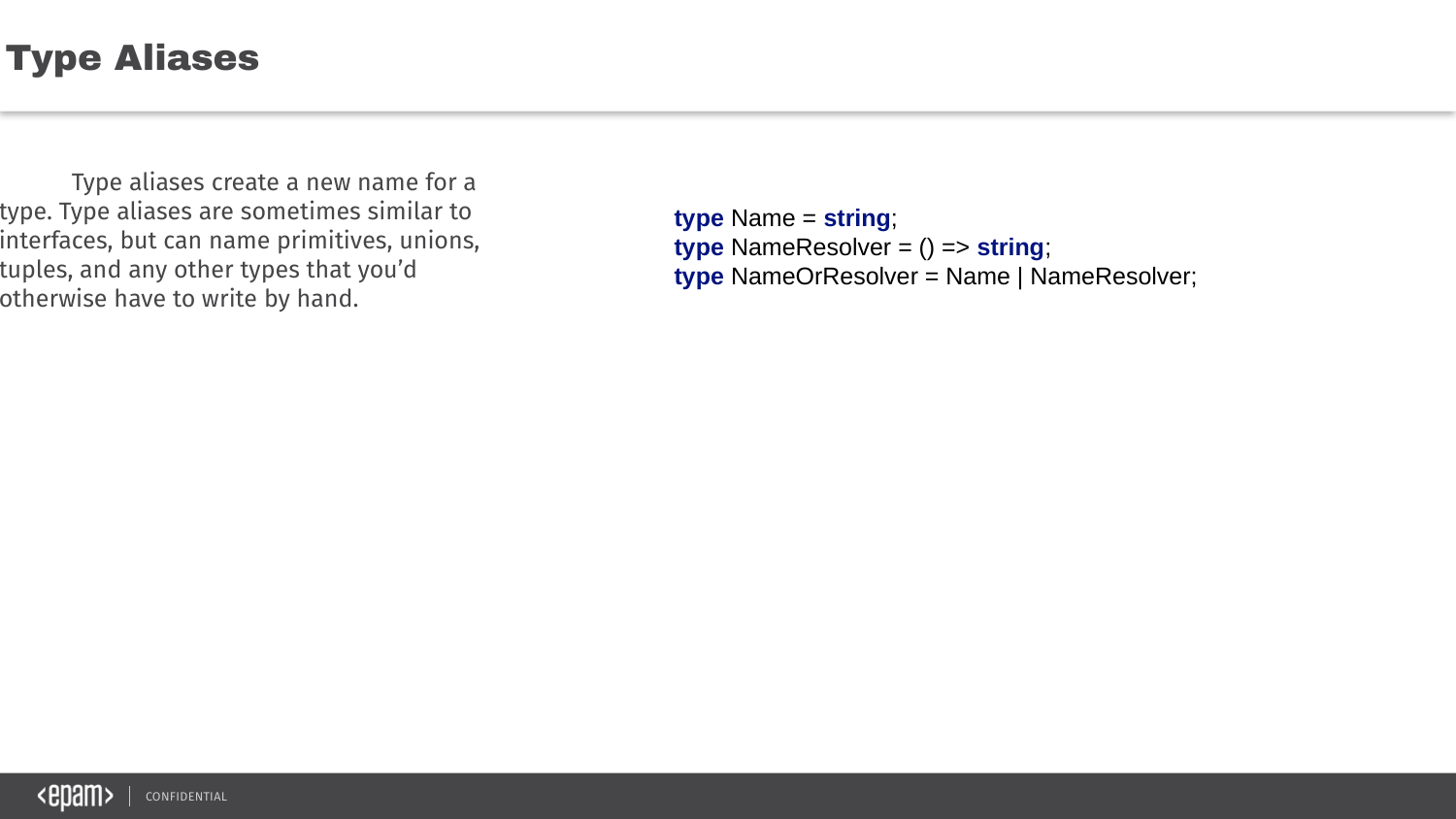

Type Aliases
Type aliases create a new name for a type. Type aliases are sometimes similar to interfaces, but can name primitives, unions, tuples, and any other types that you’d otherwise have to write by hand.
type Name = string;
type NameResolver = () => string;
type NameOrResolver = Name | NameResolver;
11